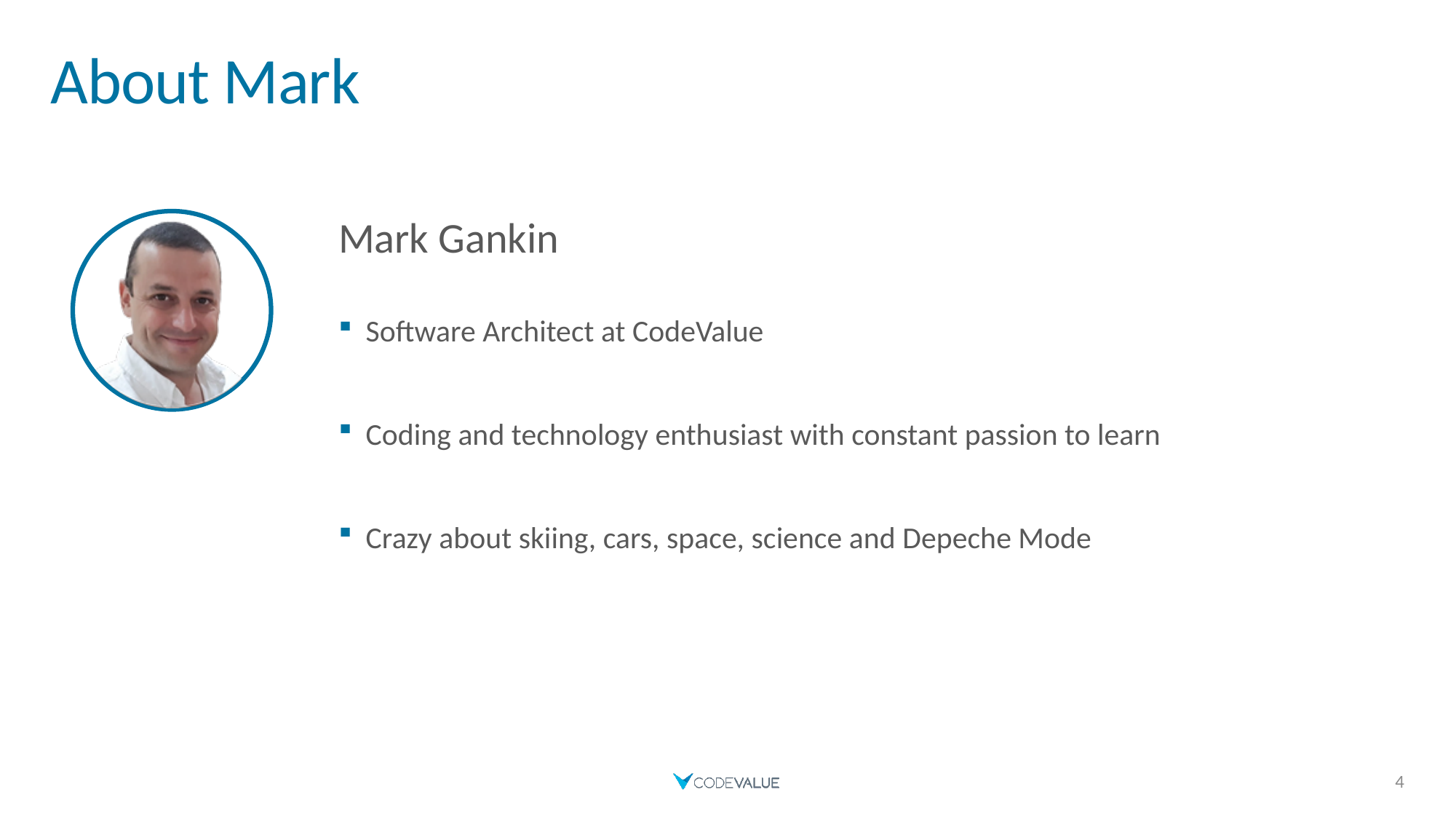

# About Mark

Mark Gankin
Software Architect at CodeValue

Coding and technology enthusiast with constant passion to learn

Crazy about skiing, cars, space, science and Depeche Mode
4